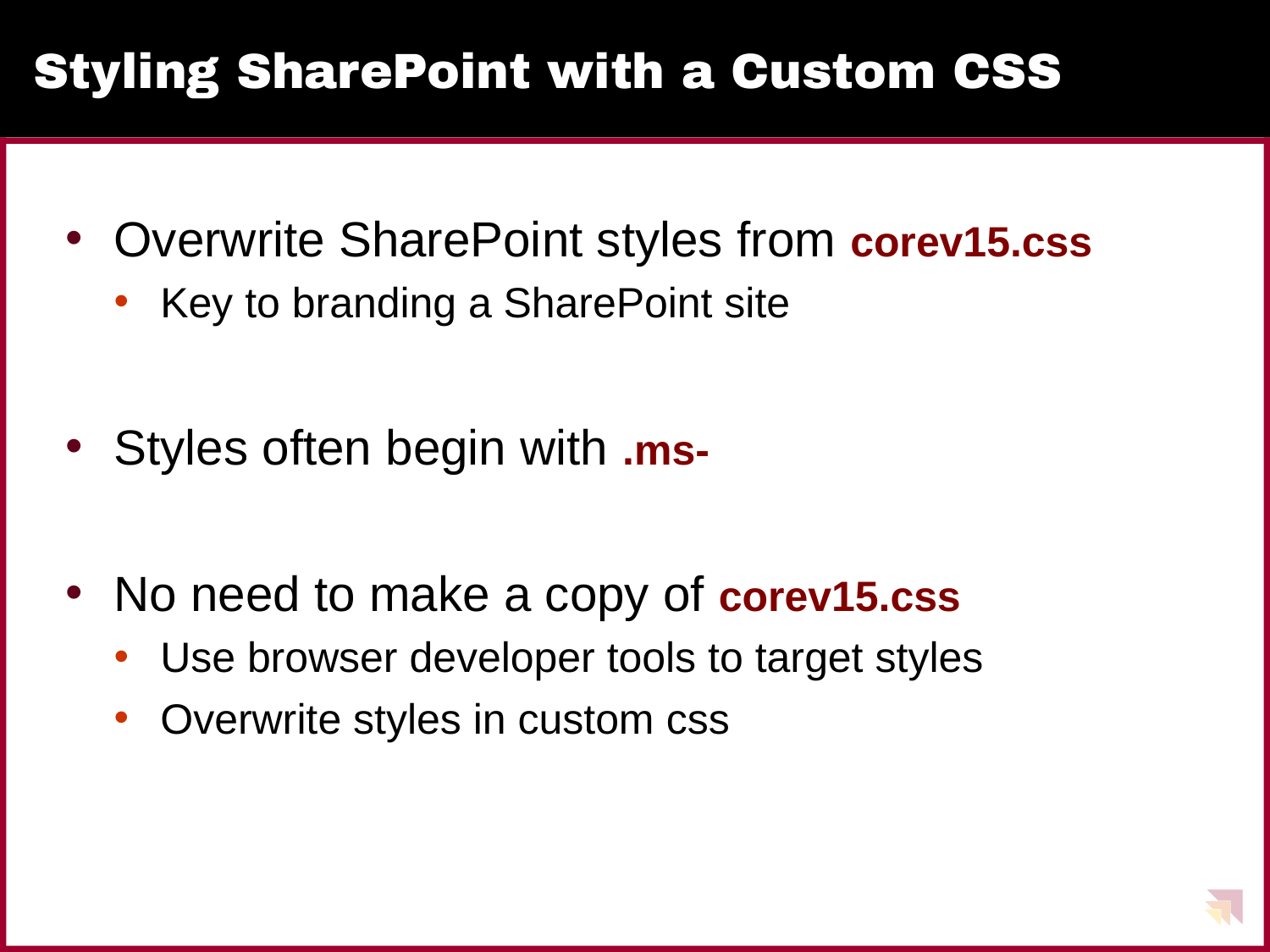

# Styling SharePoint with a Custom CSS
Overwrite SharePoint styles from corev15.css
Key to branding a SharePoint site

Styles often begin with .ms-

No need to make a copy of corev15.css
Use browser developer tools to target styles
Overwrite styles in custom css